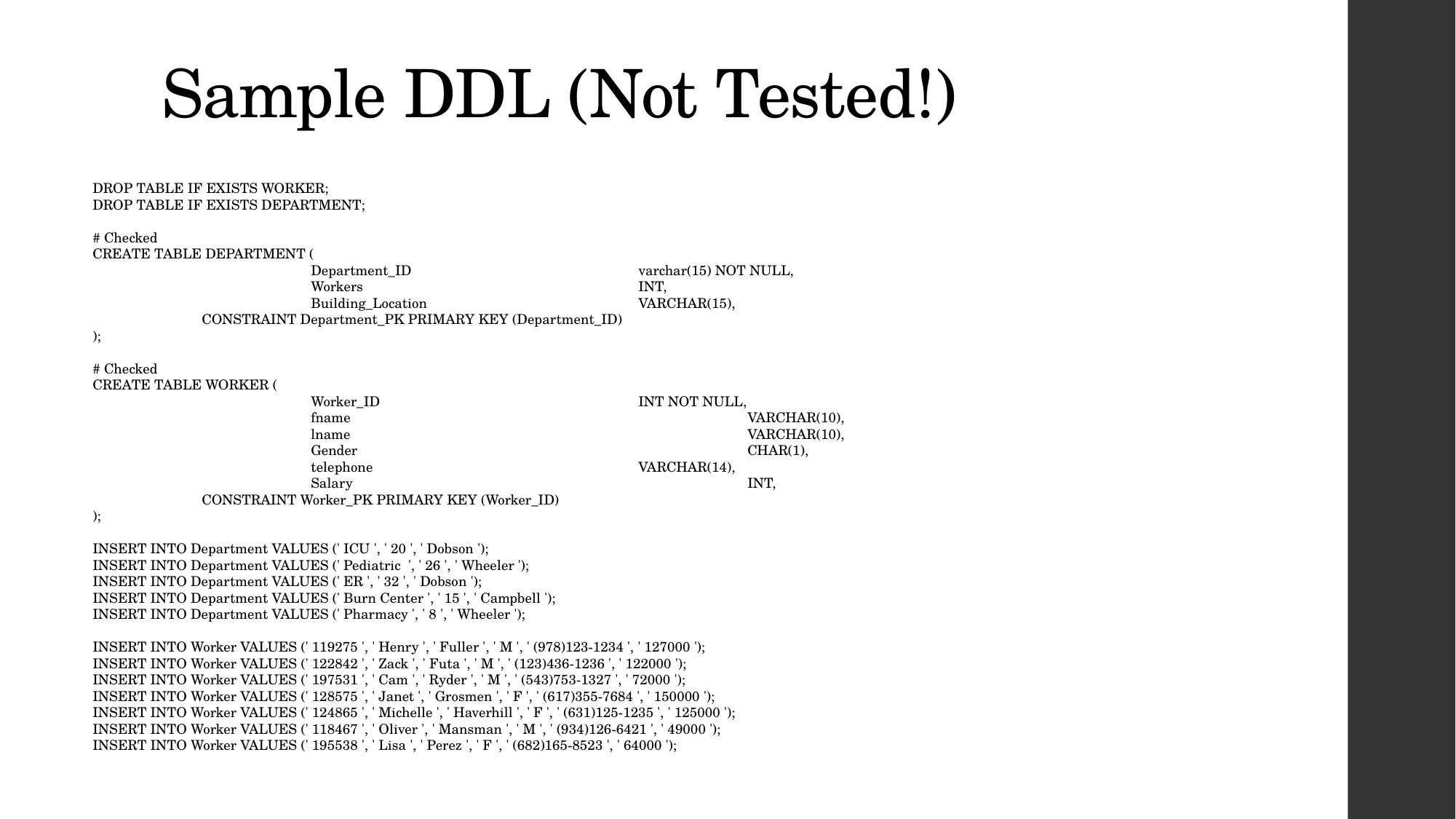

# Sample DDL (Not Tested!)
DROP TABLE IF EXISTS WORKER;
DROP TABLE IF EXISTS DEPARTMENT;

# Checked
CREATE TABLE DEPARTMENT (
		Department_ID			varchar(15) NOT NULL,
		Workers 			INT,
		Building_Location		VARCHAR(15),
	CONSTRAINT Department_PK PRIMARY KEY (Department_ID)
);

# Checked
CREATE TABLE WORKER (
		Worker_ID 			INT NOT NULL,
		fname 				VARCHAR(10),
		lname 				VARCHAR(10),
		Gender 				CHAR(1),
		telephone 			VARCHAR(14),
		Salary 				INT,
	CONSTRAINT Worker_PK PRIMARY KEY (Worker_ID)
);

INSERT INTO Department VALUES (' ICU ', ' 20 ', ' Dobson ');
INSERT INTO Department VALUES (' Pediatric  ', ' 26 ', ' Wheeler ');
INSERT INTO Department VALUES (' ER ', ' 32 ', ' Dobson ');
INSERT INTO Department VALUES (' Burn Center ', ' 15 ', ' Campbell ');
INSERT INTO Department VALUES (' Pharmacy ', ' 8 ', ' Wheeler ');

INSERT INTO Worker VALUES (' 119275 ', ' Henry ', ' Fuller ', ' M ', ' (978)123-1234 ', ' 127000 ');
INSERT INTO Worker VALUES (' 122842 ', ' Zack ', ' Futa ', ' M ', ' (123)436-1236 ', ' 122000 ');
INSERT INTO Worker VALUES (' 197531 ', ' Cam ', ' Ryder ', ' M ', ' (543)753-1327 ', ' 72000 ');
INSERT INTO Worker VALUES (' 128575 ', ' Janet ', ' Grosmen ', ' F ', ' (617)355-7684 ', ' 150000 ');
INSERT INTO Worker VALUES (' 124865 ', ' Michelle ', ' Haverhill ', ' F ', ' (631)125-1235 ', ' 125000 ');
INSERT INTO Worker VALUES (' 118467 ', ' Oliver ', ' Mansman ', ' M ', ' (934)126-6421 ', ' 49000 ');
INSERT INTO Worker VALUES (' 195538 ', ' Lisa ', ' Perez ', ' F ', ' (682)165-8523 ', ' 64000 ');